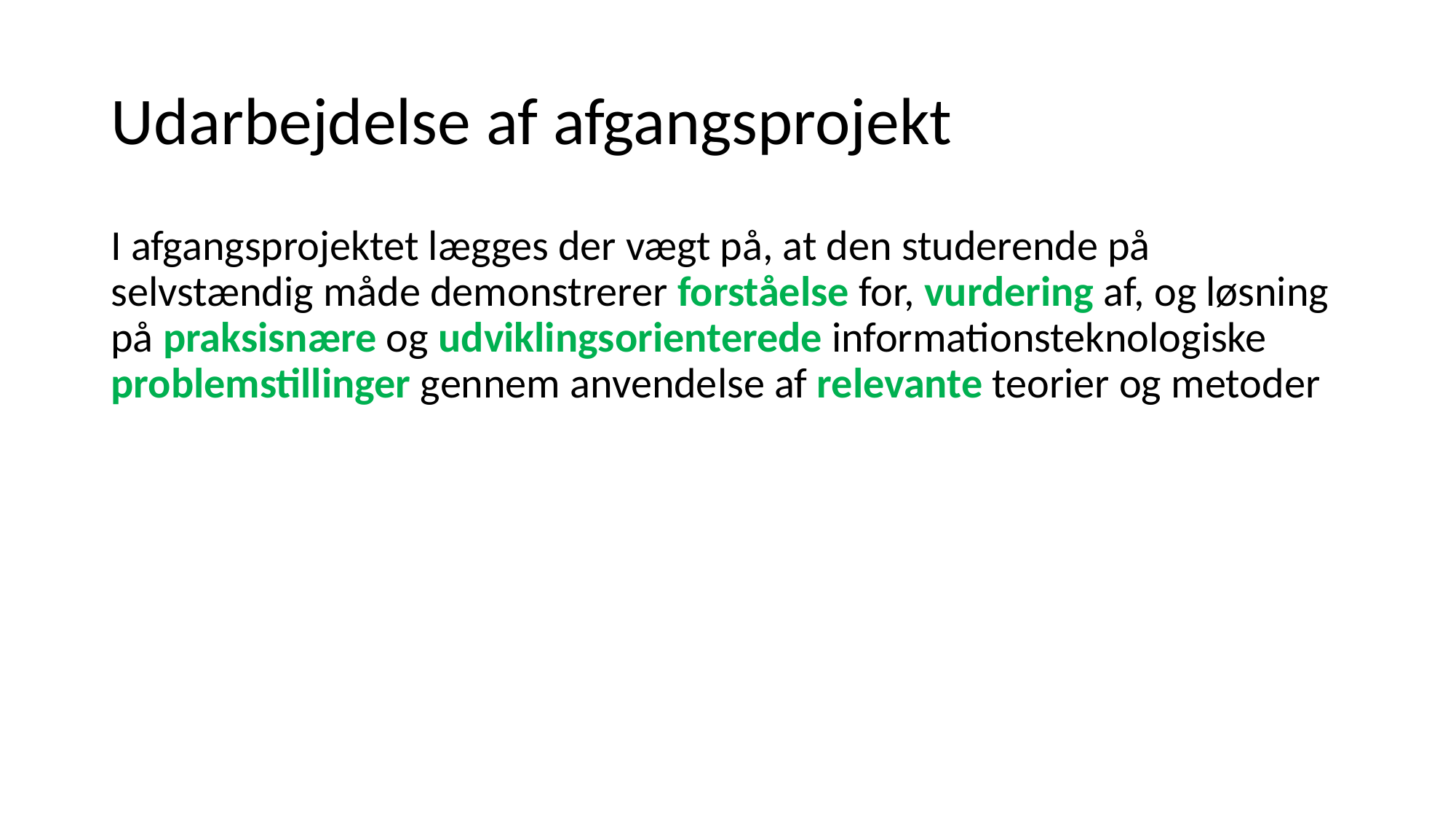

# Udarbejdelse af afgangsprojekt
I afgangsprojektet lægges der vægt på, at den studerende på selvstændig måde demonstrerer forståelse for, vurdering af, og løsning på praksisnære og udviklingsorienterede informationsteknologiske problemstillinger gennem anvendelse af relevante teorier og metoder